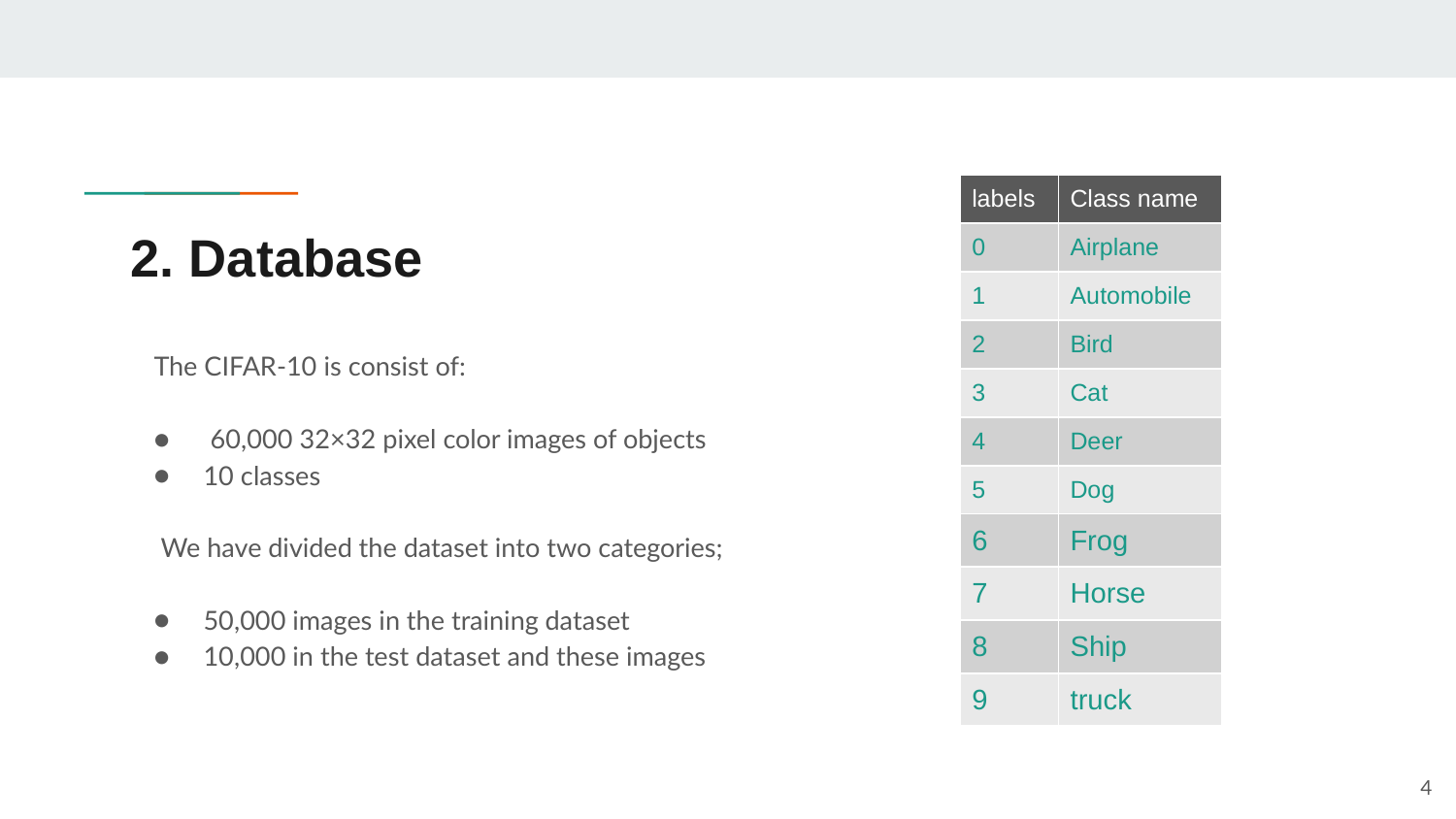

| labels | Class name |
| --- | --- |
| 0 | Airplane |
| 1 | Automobile |
| 2 | Bird |
| 3 | Cat |
| 4 | Deer |
| 5 | Dog |
| 6 | Frog |
| 7 | Horse |
| 8 | Ship |
| 9 | truck |
# 2. Database
The CIFAR-10 is consist of:

 60,000 32×32 pixel color images of objects
10 classes

 We have divided the dataset into two categories;

50,000 images in the training dataset
10,000 in the test dataset and these images

4